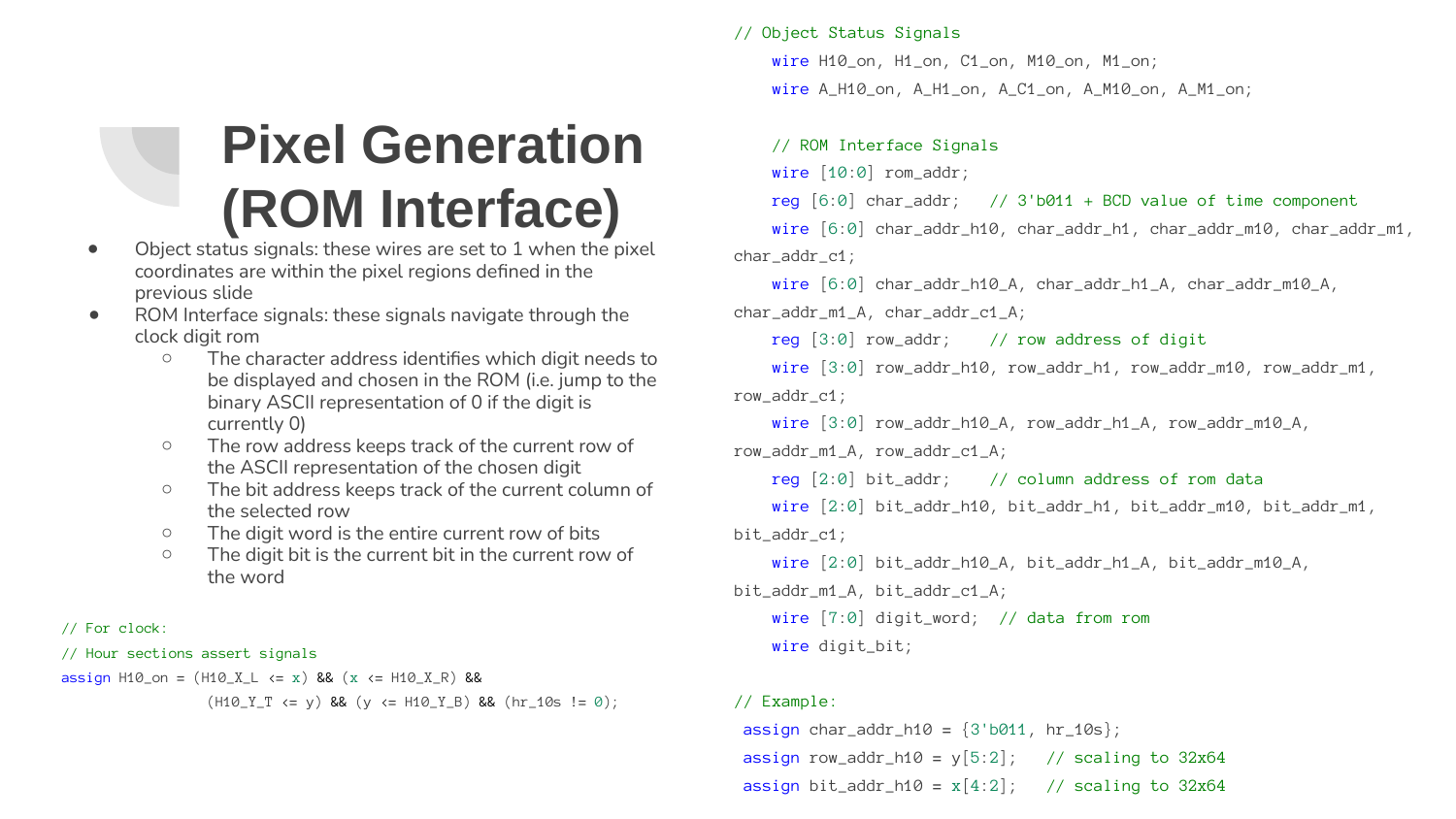

// Object Status Signals
    wire H10_on, H1_on, C1_on, M10_on, M1_on;
    wire A_H10_on, A_H1_on, A_C1_on, A_M10_on, A_M1_on;

    // ROM Interface Signals
    wire [10:0] rom_addr;
    reg [6:0] char_addr;   // 3'b011 + BCD value of time component
    wire [6:0] char_addr_h10, char_addr_h1, char_addr_m10, char_addr_m1, char_addr_c1;
    wire [6:0] char_addr_h10_A, char_addr_h1_A, char_addr_m10_A, char_addr_m1_A, char_addr_c1_A;
    reg [3:0] row_addr;    // row address of digit
    wire [3:0] row_addr_h10, row_addr_h1, row_addr_m10, row_addr_m1, row_addr_c1;
    wire [3:0] row_addr_h10_A, row_addr_h1_A, row_addr_m10_A, row_addr_m1_A, row_addr_c1_A;
    reg [2:0] bit_addr;    // column address of rom data
    wire [2:0] bit_addr_h10, bit_addr_h1, bit_addr_m10, bit_addr_m1, bit_addr_c1;
    wire [2:0] bit_addr_h10_A, bit_addr_h1_A, bit_addr_m10_A, bit_addr_m1_A, bit_addr_c1_A;
    wire [7:0] digit_word;  // data from rom
    wire digit_bit;

// Example:
 assign char_addr_h10 = {3'b011, hr_10s};
 assign row_addr_h10 = y[5:2];   // scaling to 32x64
 assign bit_addr_h10 = x[4:2];   // scaling to 32x64

# Pixel Generation
(ROM Interface)
Object status signals: these wires are set to 1 when the pixel coordinates are within the pixel regions defined in the previous slide
ROM Interface signals: these signals navigate through the clock digit rom
The character address identifies which digit needs to be displayed and chosen in the ROM (i.e. jump to the binary ASCII representation of 0 if the digit is currently 0)
The row address keeps track of the current row of the ASCII representation of the chosen digit
The bit address keeps track of the current column of the selected row
The digit word is the entire current row of bits
The digit bit is the current bit in the current row of the word
// For clock:
// Hour sections assert signals
assign H10_on = (H10_X_L <= x) && (x <= H10_X_R) &&
(H10_Y_T <= y) && (y <= H10_Y_B) && (hr_10s != 0);